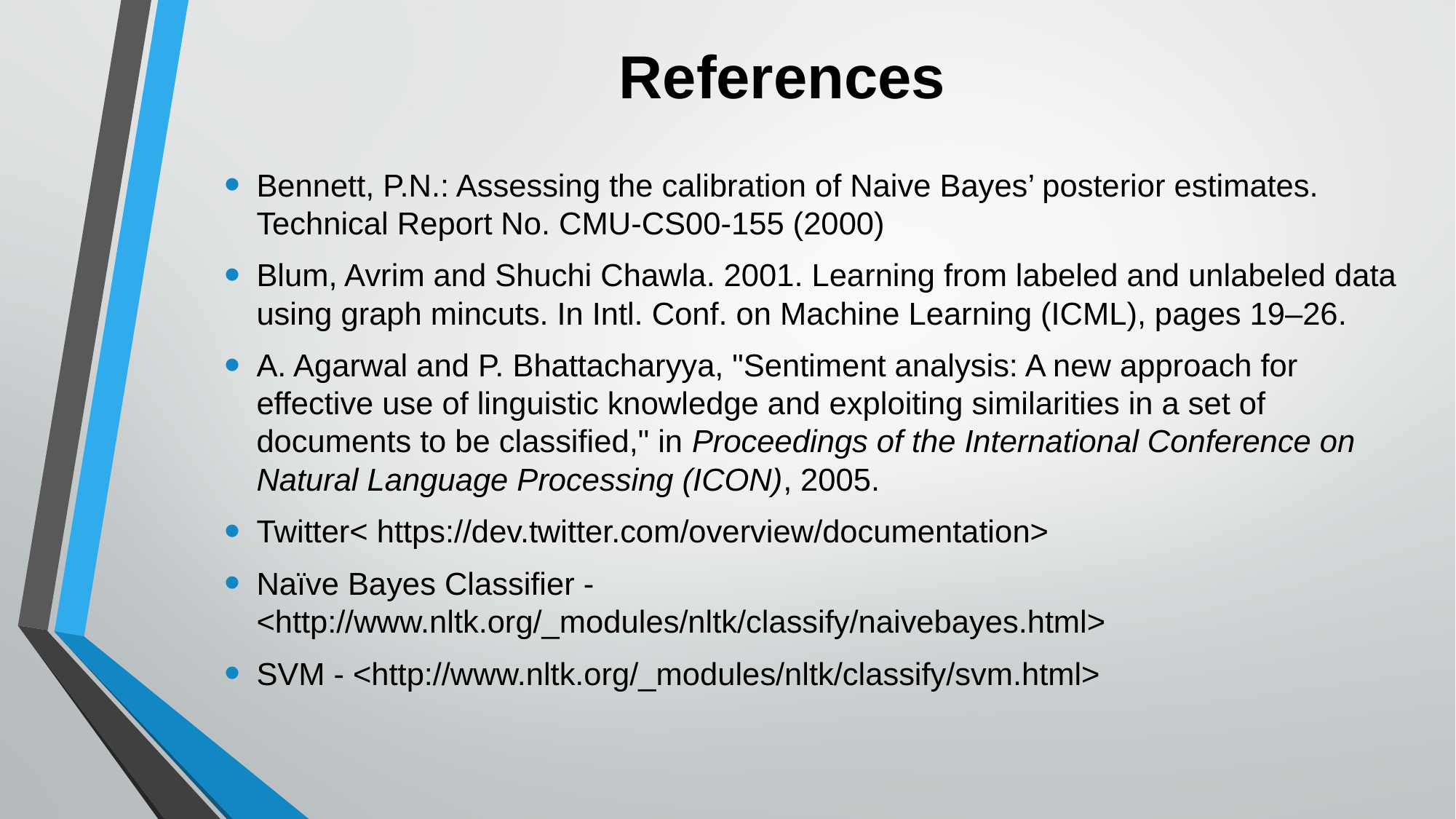

# References
Bennett, P.N.: Assessing the calibration of Naive Bayes’ posterior estimates. Technical Report No. CMU-CS00-155 (2000)
Blum, Avrim and Shuchi Chawla. 2001. Learning from labeled and unlabeled data using graph mincuts. In Intl. Conf. on Machine Learning (ICML), pages 19–26.
A. Agarwal and P. Bhattacharyya, "Sentiment analysis: A new approach for effective use of linguistic knowledge and exploiting similarities in a set of documents to be classified," in Proceedings of the International Conference on Natural Language Processing (ICON), 2005.
Twitter< https://dev.twitter.com/overview/documentation>
Naïve Bayes Classifier - <http://www.nltk.org/_modules/nltk/classify/naivebayes.html>
SVM - <http://www.nltk.org/_modules/nltk/classify/svm.html>